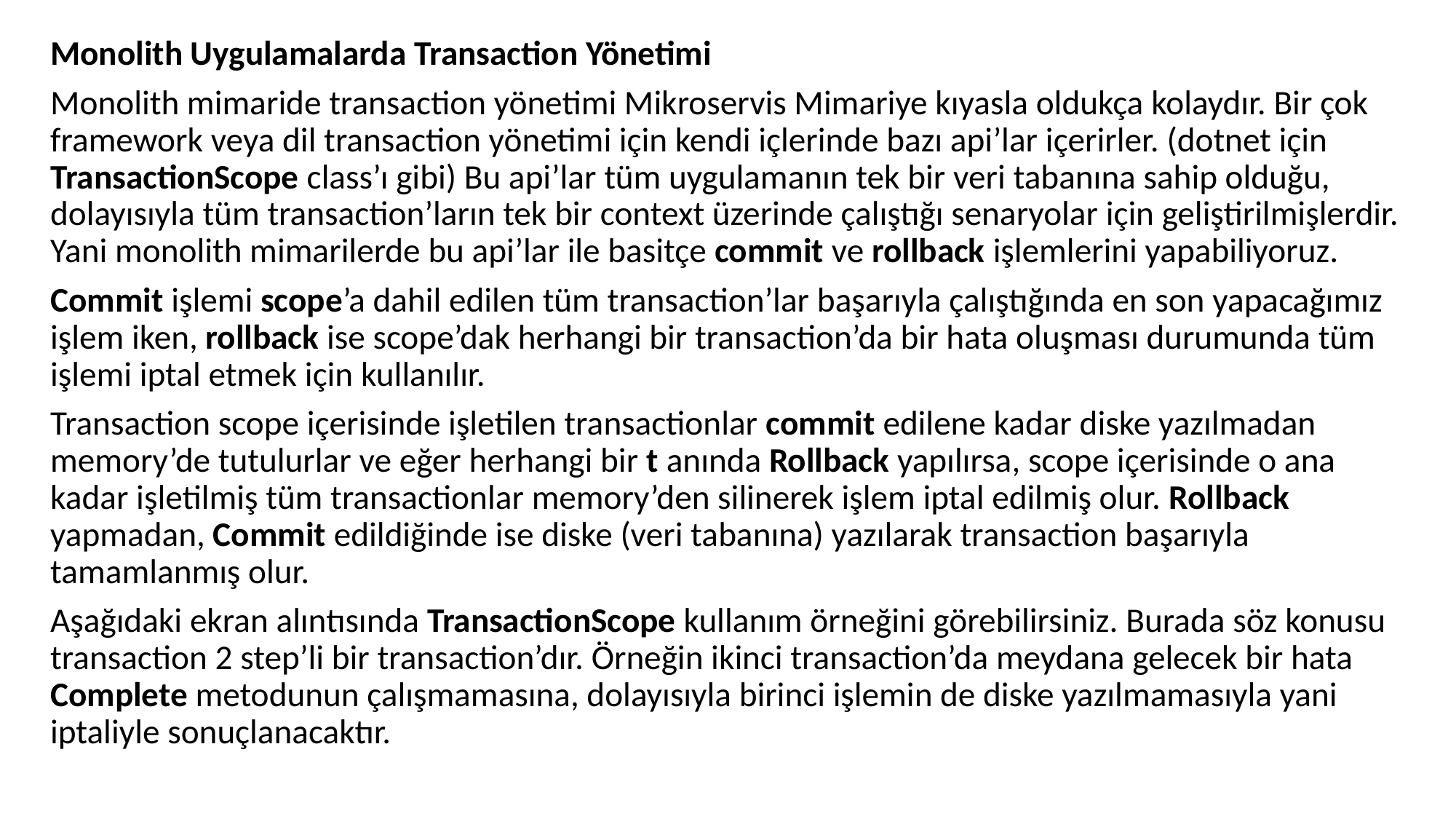

Monolith Uygulamalarda Transaction Yönetimi
Monolith mimaride transaction yönetimi Mikroservis Mimariye kıyasla oldukça kolaydır. Bir çok framework veya dil transaction yönetimi için kendi içlerinde bazı api’lar içerirler. (dotnet için TransactionScope class’ı gibi) Bu api’lar tüm uygulamanın tek bir veri tabanına sahip olduğu, dolayısıyla tüm transaction’ların tek bir context üzerinde çalıştığı senaryolar için geliştirilmişlerdir. Yani monolith mimarilerde bu api’lar ile basitçe commit ve rollback işlemlerini yapabiliyoruz.
Commit işlemi scope’a dahil edilen tüm transaction’lar başarıyla çalıştığında en son yapacağımız işlem iken, rollback ise scope’dak herhangi bir transaction’da bir hata oluşması durumunda tüm işlemi iptal etmek için kullanılır.
Transaction scope içerisinde işletilen transactionlar commit edilene kadar diske yazılmadan memory’de tutulurlar ve eğer herhangi bir t anında Rollback yapılırsa, scope içerisinde o ana kadar işletilmiş tüm transactionlar memory’den silinerek işlem iptal edilmiş olur. Rollback yapmadan, Commit edildiğinde ise diske (veri tabanına) yazılarak transaction başarıyla tamamlanmış olur.
Aşağıdaki ekran alıntısında TransactionScope kullanım örneğini görebilirsiniz. Burada söz konusu transaction 2 step’li bir transaction’dır. Örneğin ikinci transaction’da meydana gelecek bir hata Complete metodunun çalışmamasına, dolayısıyla birinci işlemin de diske yazılmamasıyla yani iptaliyle sonuçlanacaktır.